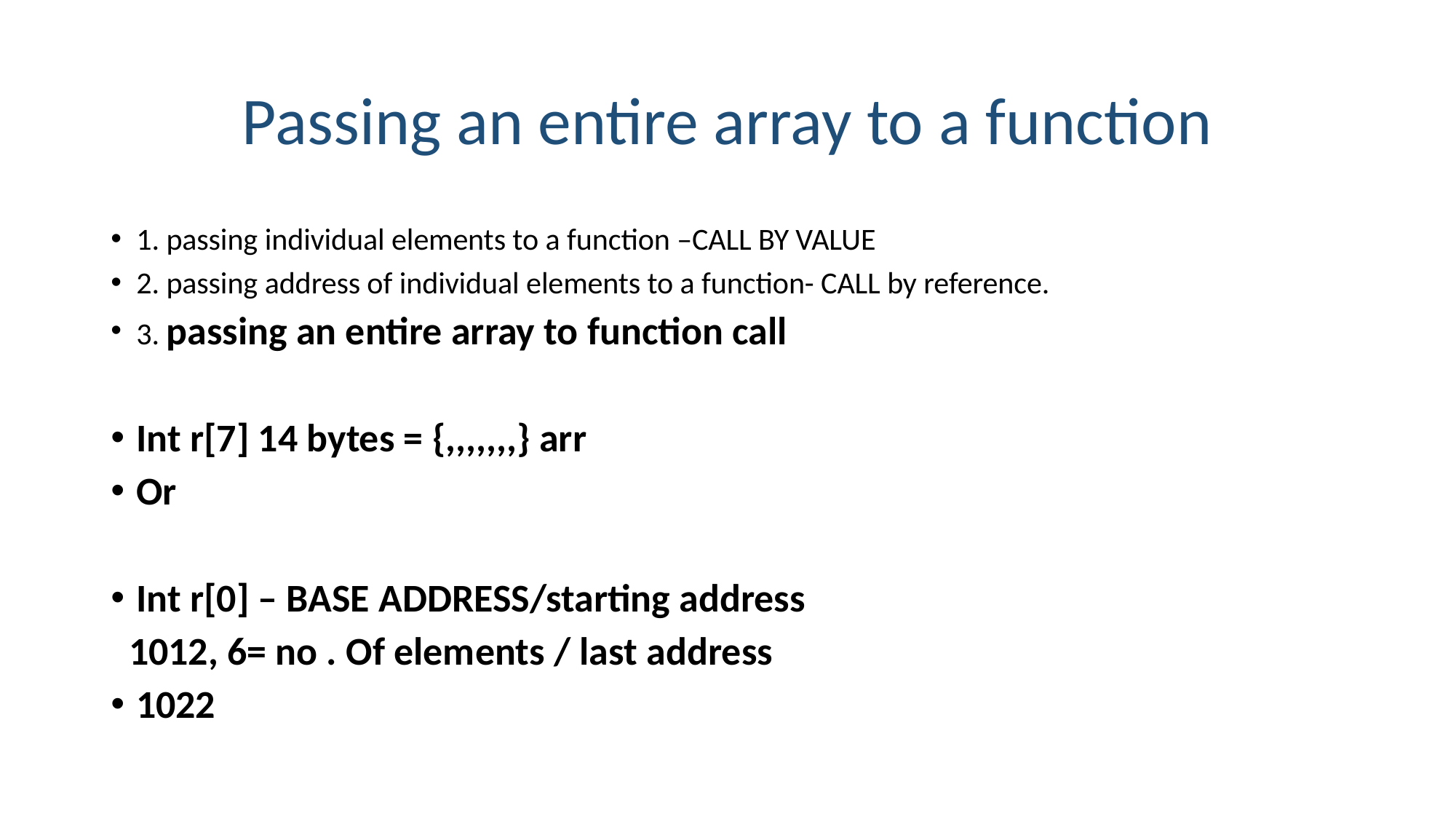

# Passing an entire array to a function
1. passing individual elements to a function –CALL BY VALUE
2. passing address of individual elements to a function- CALL by reference.
3. passing an entire array to function call

Int r[7] 14 bytes = {,,,,,,,} arr
Or

Int r[0] – BASE ADDRESS/starting address
  1012, 6= no . Of elements / last address
1022